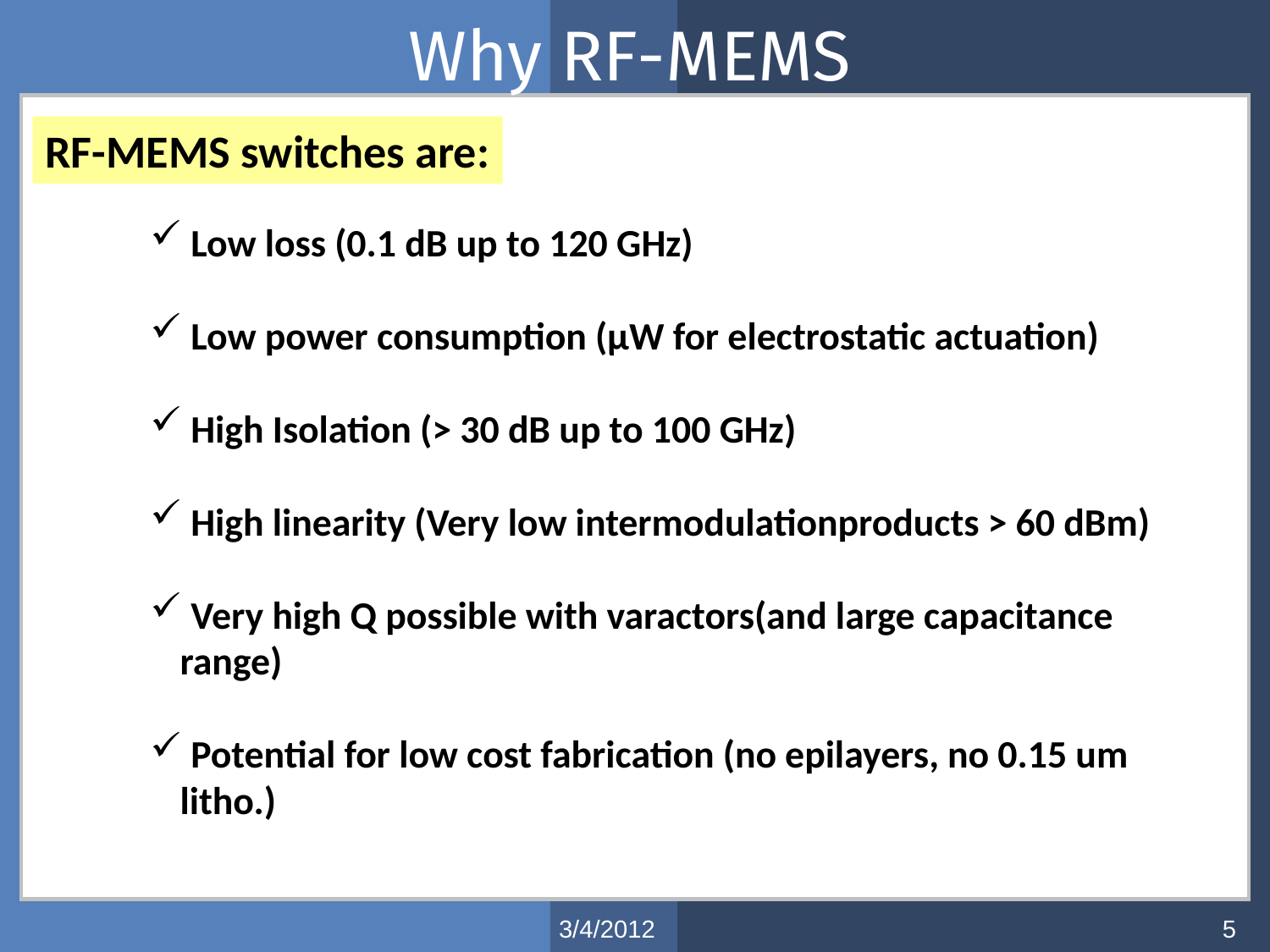

# Why RF-MEMS
RF-MEMS switches are:
 Low loss (0.1 dB up to 120 GHz)

 Low power consumption (µW for electrostatic actuation)

 High Isolation (> 30 dB up to 100 GHz)

 High linearity (Very low intermodulationproducts > 60 dBm)

 Very high Q possible with varactors(and large capacitance range)

 Potential for low cost fabrication (no epilayers, no 0.15 um litho.)
3/4/2012
5